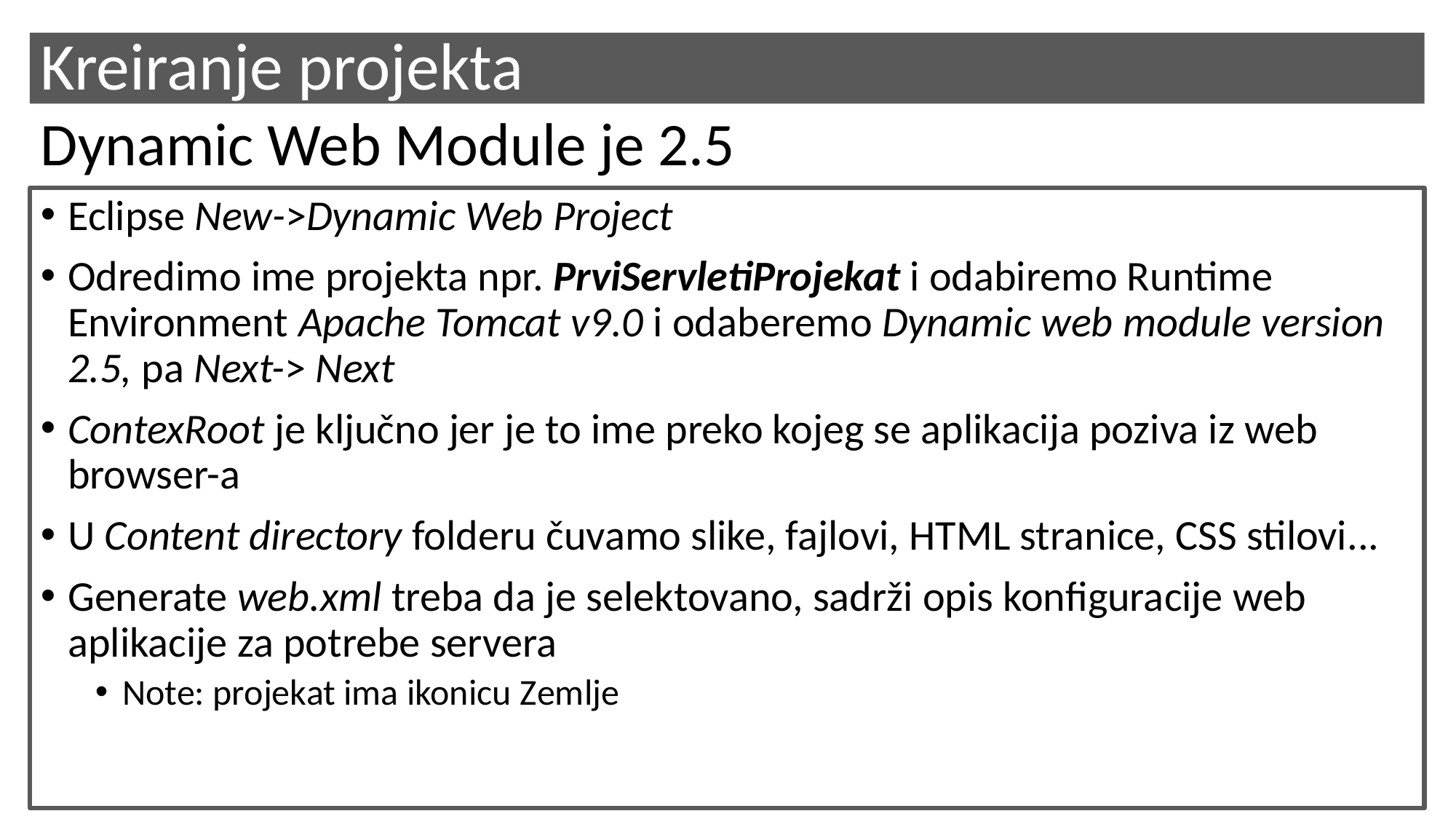

# Kreiranje projekta
Dynamic Web Module je 2.5
Eclipse New->Dynamic Web Project
Odredimo ime projekta npr. PrviServletiProjekat i odabiremo Runtime Environment Apache Tomcat v9.0 i odaberemo Dynamic web module version 2.5, pa Next-> Next
ContexRoot je ključno jer je to ime preko kojeg se aplikacija poziva iz web browser-a
U Content directory folderu čuvamo slike, fajlovi, HTML stranice, CSS stilovi...
Generate web.xml treba da je selektovano, sadrži opis konfiguracije web aplikacije za potrebe servera
Note: projekat ima ikonicu Zemlje